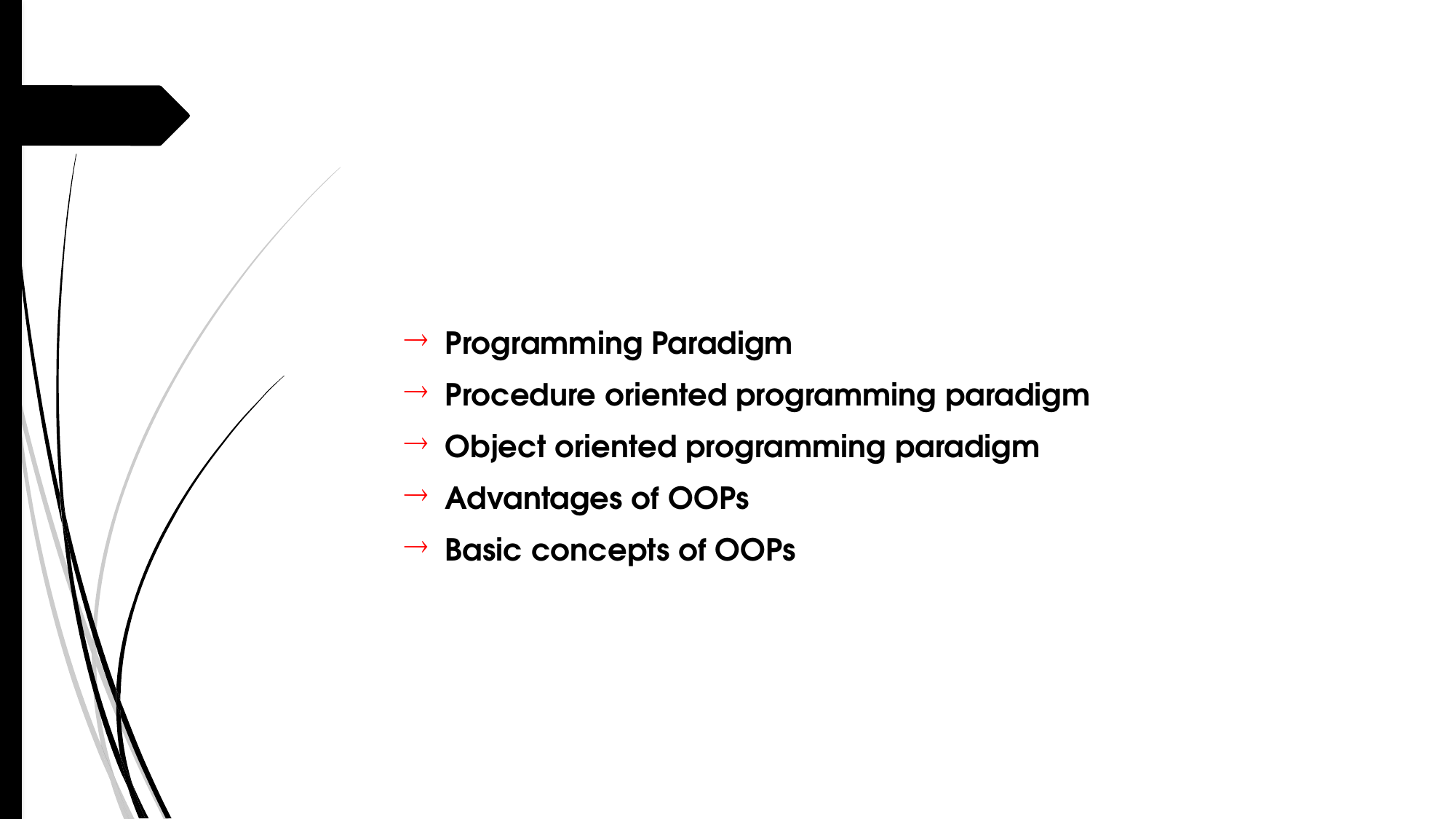

Programming Paradigm
Procedure oriented programming paradigm
Object oriented programming paradigm
Advantages of OOPs
Basic concepts of OOPs